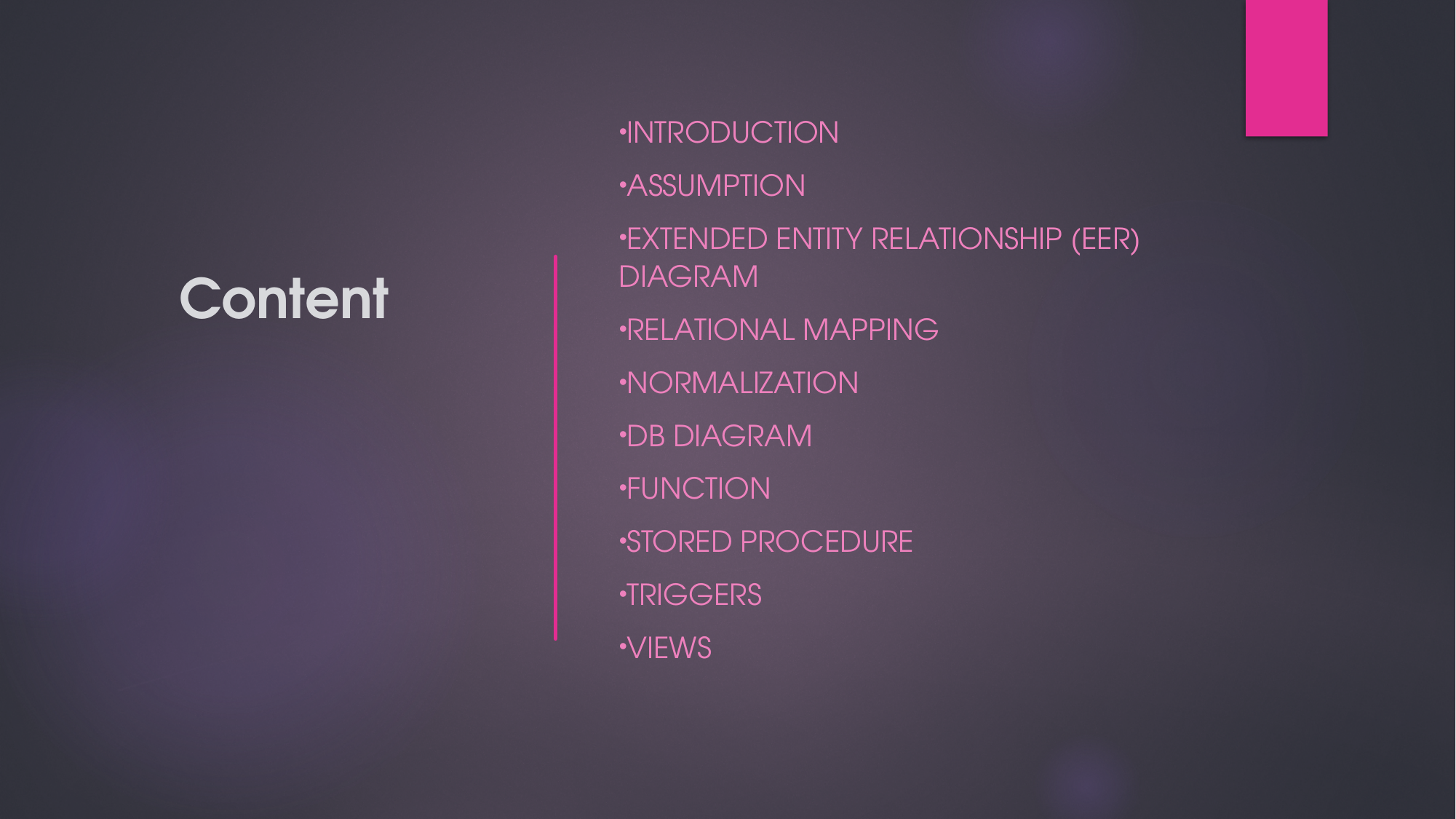

Introduction
Assumption
Extended Entity Relationship (EER) Diagram
Relational Mapping
Normalization
DB Diagram
Function
Stored Procedure
Triggers
Views
# Content